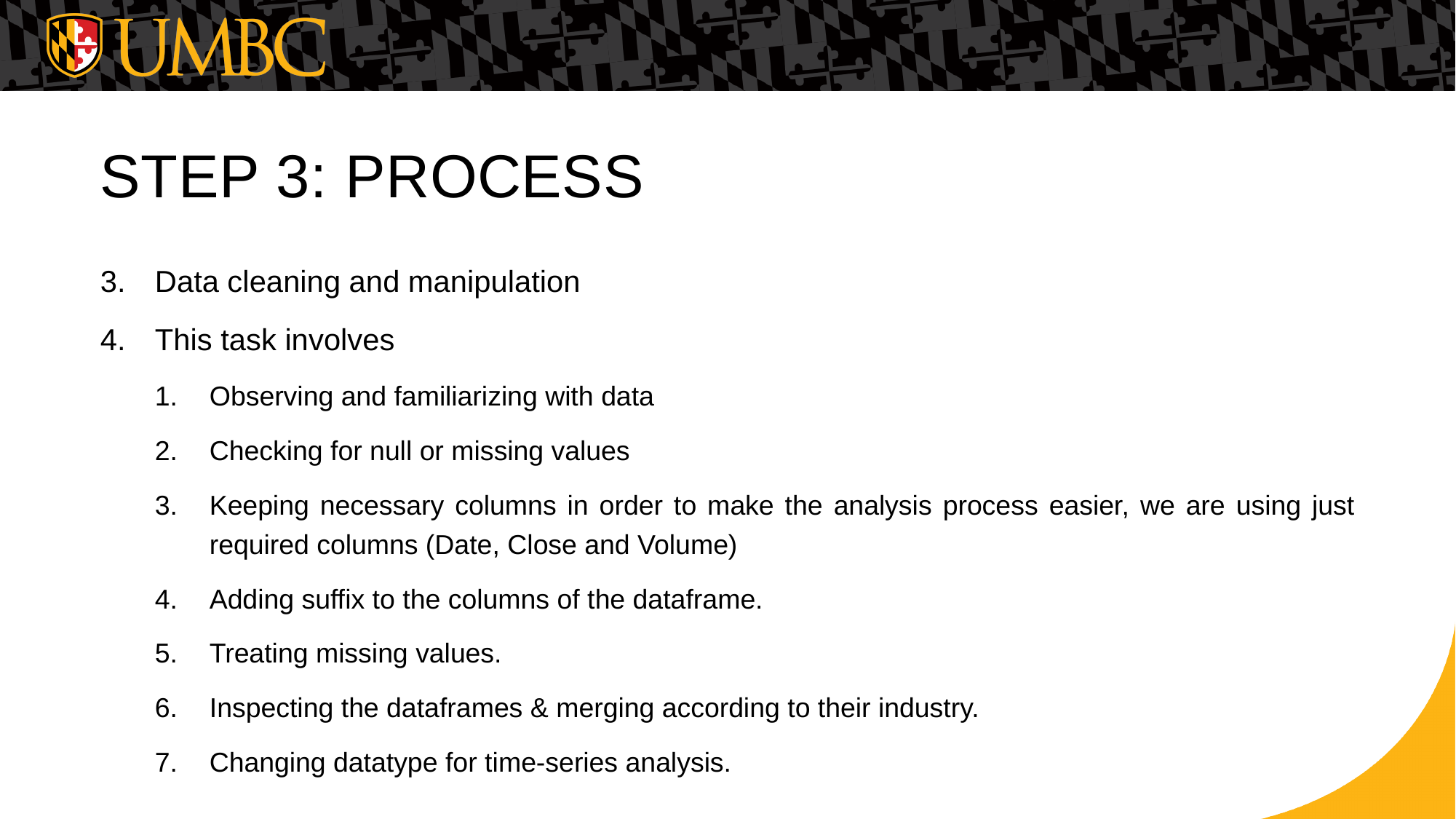

Step 3: process
Data cleaning and manipulation
This task involves
Observing and familiarizing with data
Checking for null or missing values
Keeping necessary columns in order to make the analysis process easier, we are using just required columns (Date, Close and Volume)
Adding suffix to the columns of the dataframe.
Treating missing values.
Inspecting the dataframes & merging according to their industry.
Changing datatype for time-series analysis.